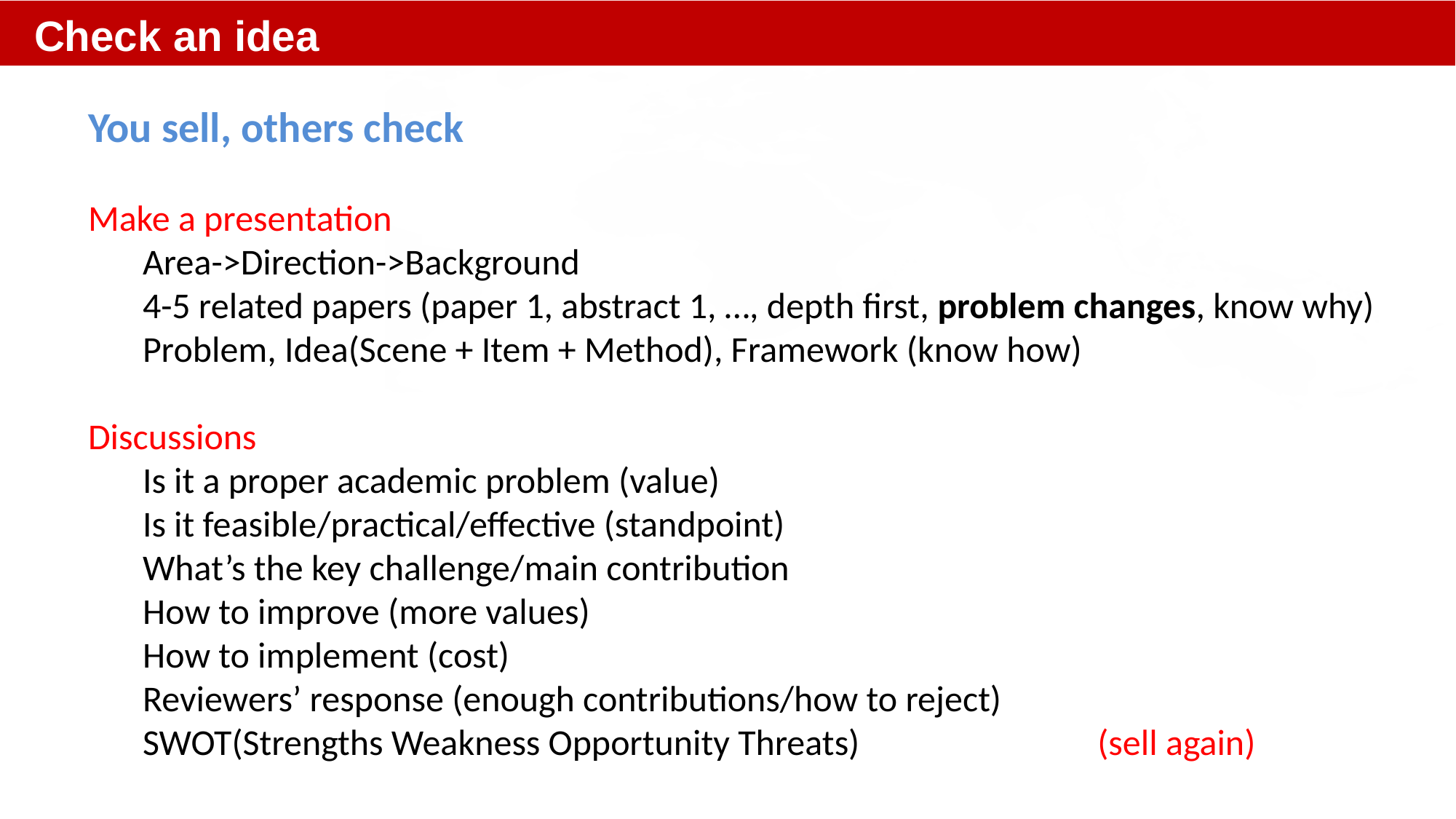

Check an idea
You sell, others check

Make a presentation
Area->Direction->Background
4-5 related papers (paper 1, abstract 1, …, depth first, problem changes, know why)
Problem, Idea(Scene + Item + Method), Framework (know how)

Discussions
Is it a proper academic problem (value)
Is it feasible/practical/effective (standpoint)
What’s the key challenge/main contribution
How to improve (more values)
How to implement (cost)
Reviewers’ response (enough contributions/how to reject)
SWOT(Strengths Weakness Opportunity Threats)                             (sell again)